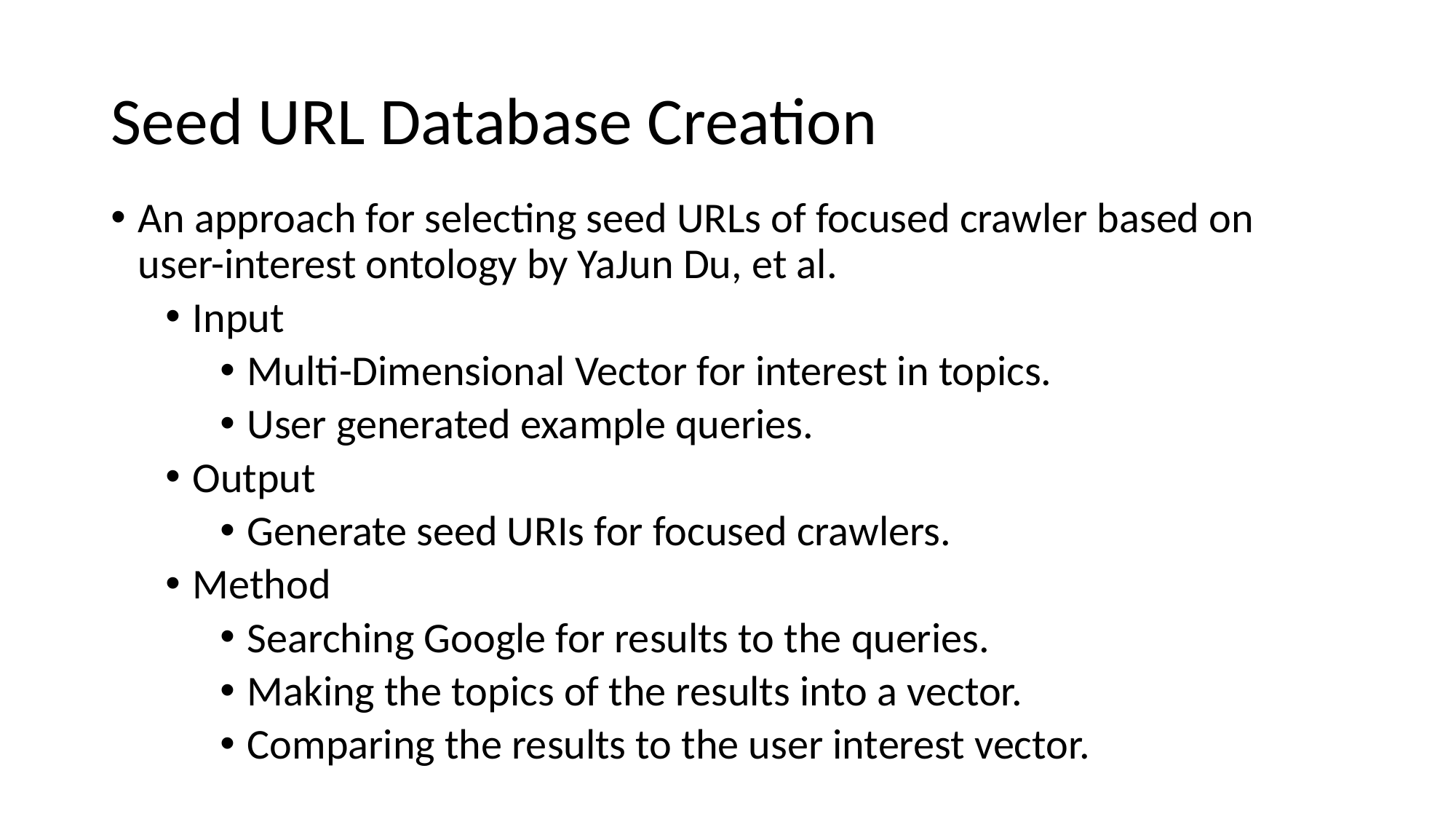

# Seed URL Database Creation
An approach for selecting seed URLs of focused crawler based on user-interest ontology by YaJun Du, et al.
Input
Multi-Dimensional Vector for interest in topics.
User generated example queries.
Output
Generate seed URIs for focused crawlers.
Method
Searching Google for results to the queries.
Making the topics of the results into a vector.
Comparing the results to the user interest vector.